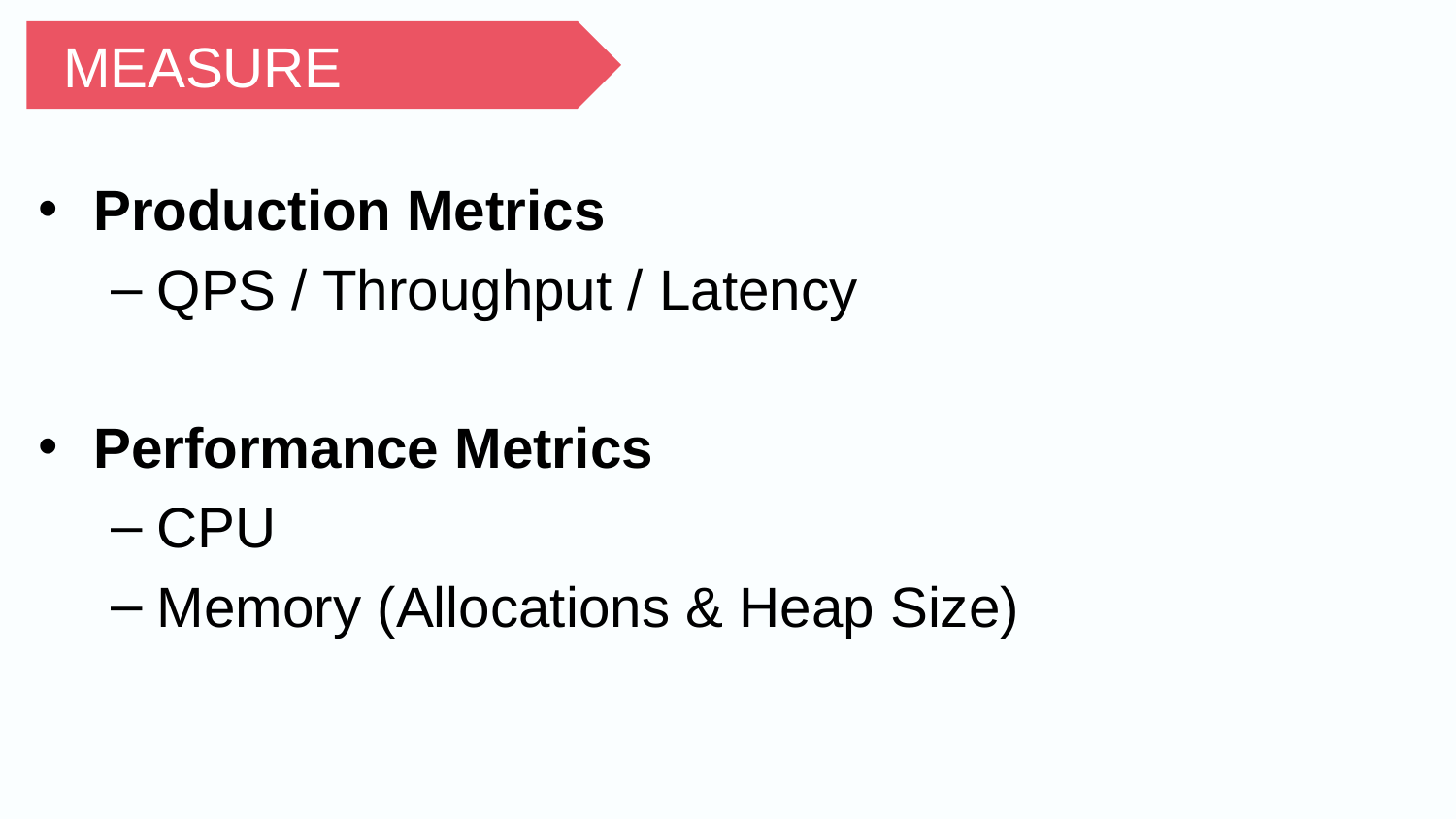

MEASURE

Production Metrics
QPS / Throughput / Latency

Performance Metrics
CPU
Memory (Allocations & Heap Size)